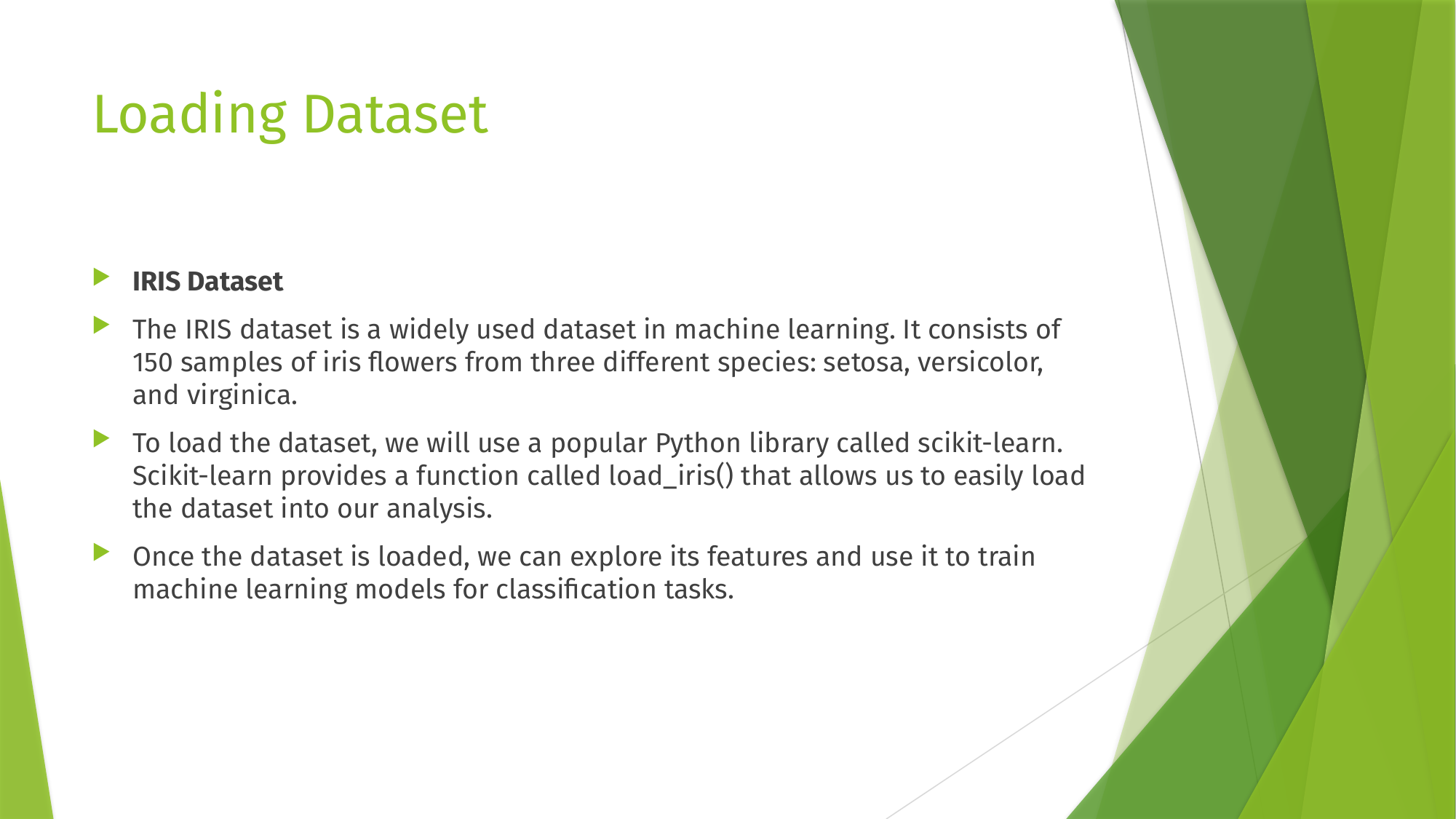

# Loading Dataset
IRIS Dataset
The IRIS dataset is a widely used dataset in machine learning. It consists of 150 samples of iris flowers from three different species: setosa, versicolor, and virginica.
To load the dataset, we will use a popular Python library called scikit-learn. Scikit-learn provides a function called load_iris() that allows us to easily load the dataset into our analysis.
Once the dataset is loaded, we can explore its features and use it to train machine learning models for classification tasks.